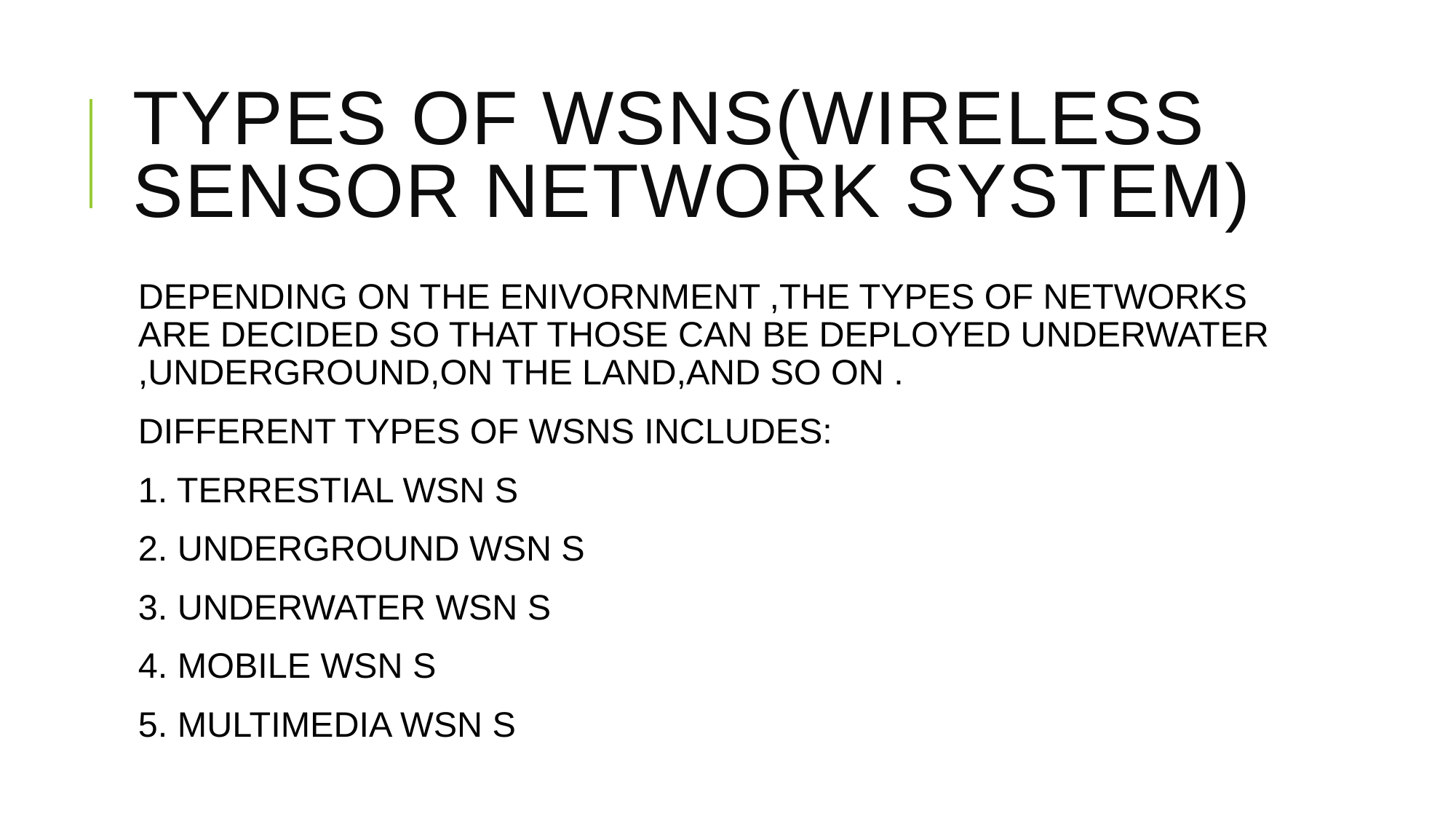

# TYPES OF WSNS(WIRELESS SENSOR NETWORK SYSTEM)
DEPENDING ON THE ENIVORNMENT ,THE TYPES OF NETWORKS ARE DECIDED SO THAT THOSE CAN BE DEPLOYED UNDERWATER ,UNDERGROUND,ON THE LAND,AND SO ON .
DIFFERENT TYPES OF WSNS INCLUDES:
1. TERRESTIAL WSN S
2. UNDERGROUND WSN S
3. UNDERWATER WSN S
4. MOBILE WSN S
5. MULTIMEDIA WSN S